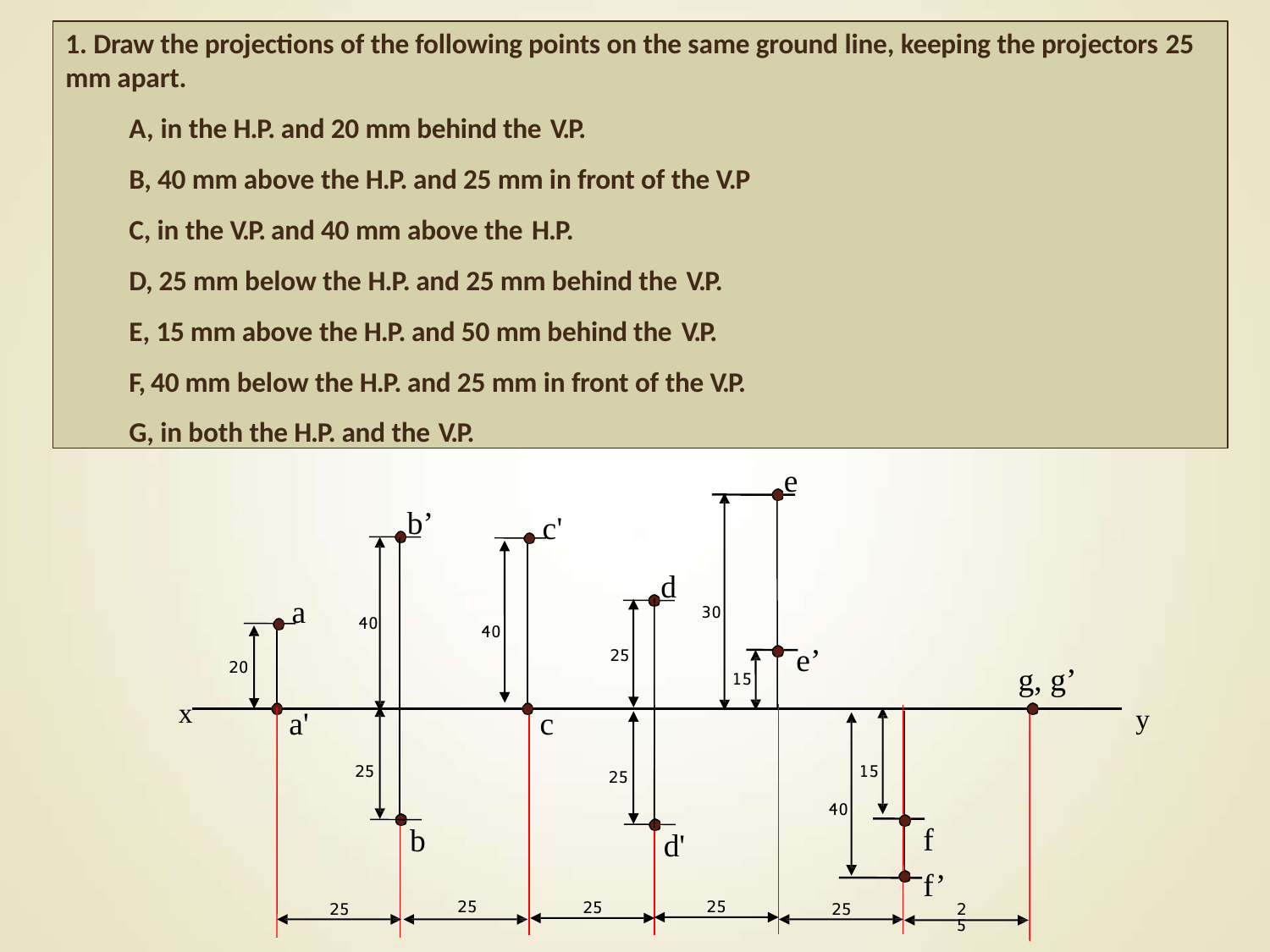

1. Draw the projections of the following points on the same ground line, keeping the projectors 25
mm apart.
A, in the H.P. and 20 mm behind the V.P.
B, 40 mm above the H.P. and 25 mm in front of the V.P  C, in the V.P. and 40 mm above the H.P.
D, 25 mm below the H.P. and 25 mm behind the V.P.
E, 15 mm above the H.P. and 50 mm behind the V.P.
F, 40 mm below the H.P. and 25 mm in front of the V.P.  G, in both the H.P. and the V.P.
e

b’
c'

d
a

30
40

40

e’
25

20
g, g’
15
x
y
a'
c

15
25
25
40
f  f’
25

b
d'

25
25
25
25
25